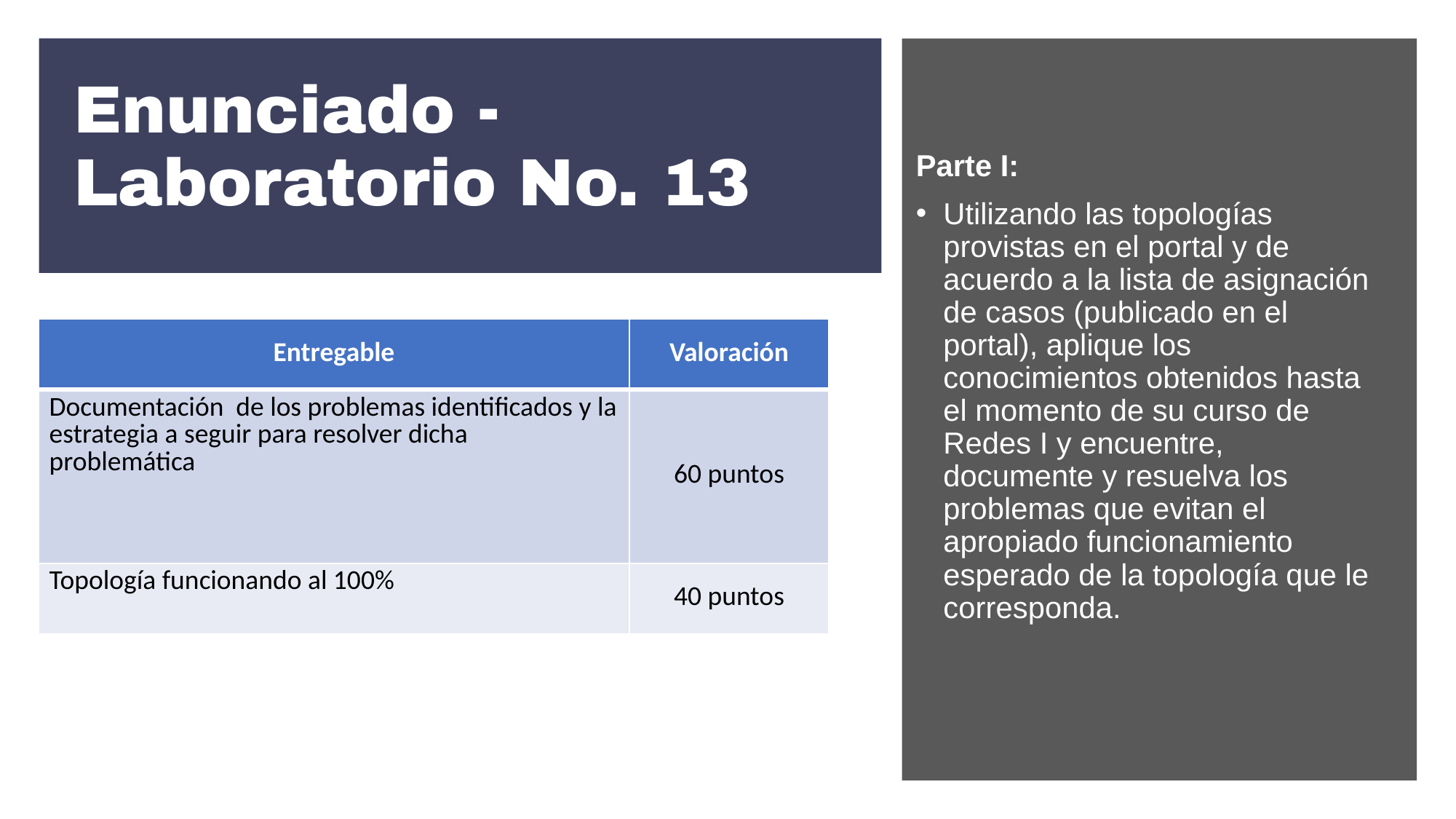

# Enunciado - Laboratorio No. 13
Parte I:
Utilizando las topologías provistas en el portal y de acuerdo a la lista de asignación de casos (publicado en el portal), aplique los conocimientos obtenidos hasta el momento de su curso de Redes I y encuentre, documente y resuelva los problemas que evitan el apropiado funcionamiento esperado de la topología que le corresponda.

| Entregable | Valoración |
| --- | --- |
| Documentación de los problemas identificados y la estrategia a seguir para resolver dicha problemática | 60 puntos |
| Topología funcionando al 100% | 40 puntos |